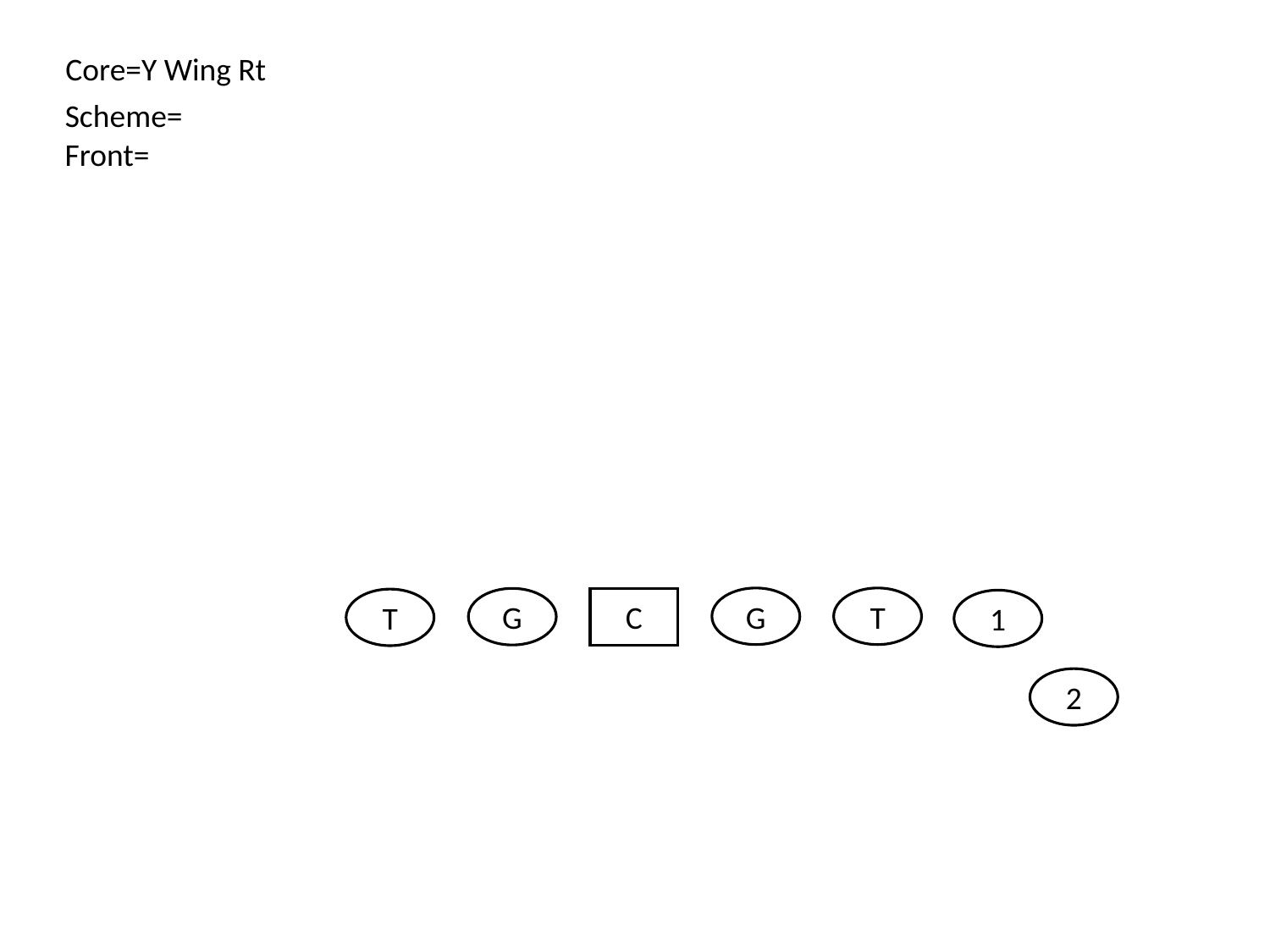

Core=Y Wing Rt
Scheme=
Front=
G
T
G
C
T
1
2